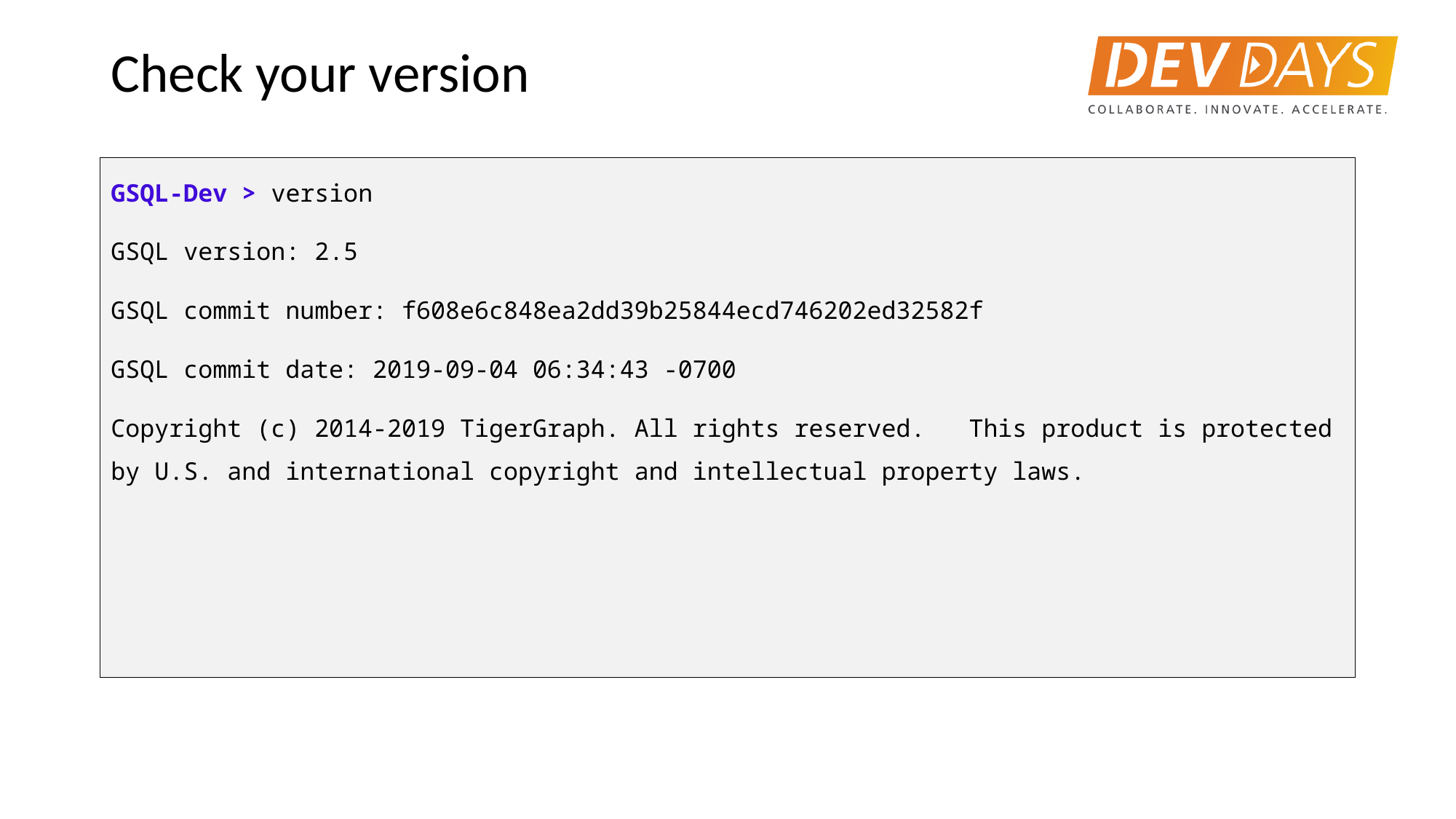

# Check your version
GSQL-Dev > version
GSQL version: 2.5
GSQL commit number: f608e6c848ea2dd39b25844ecd746202ed32582f
GSQL commit date: 2019-09-04 06:34:43 -0700
Copyright (c) 2014-2019 TigerGraph. All rights reserved.   This product is protected by U.S. and international copyright and intellectual property laws.